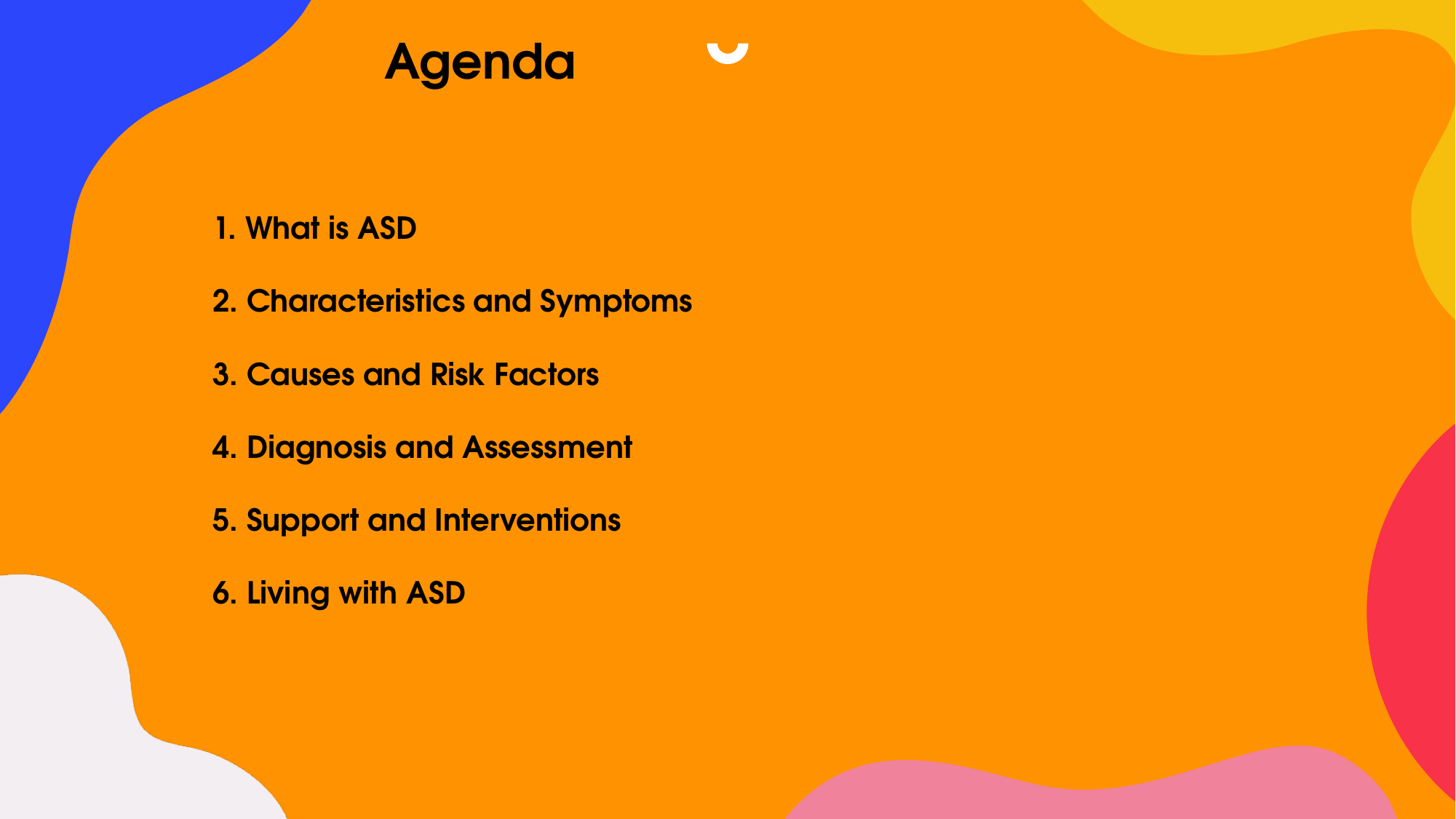

Agenda

       1. What is ASD

       2. Characteristics and Symptoms

       3. Causes and Risk Factors

       4. Diagnosis and Assessment

       5. Support and Interventions

       6. Living with ASD